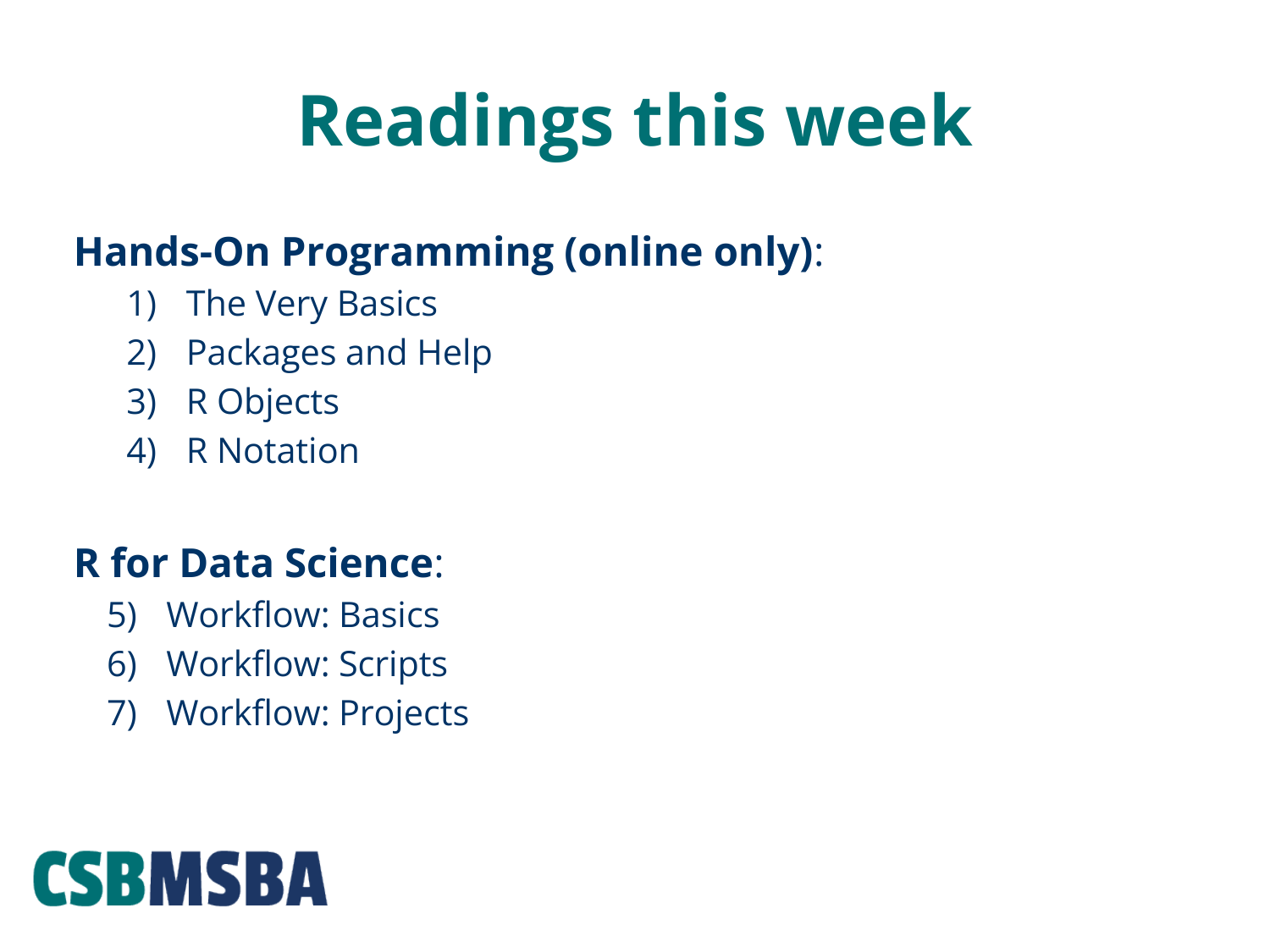

# Readings this week
Hands-On Programming (online only):
The Very Basics
Packages and Help
R Objects
R Notation

R for Data Science:
Workflow: Basics
Workflow: Scripts
Workflow: Projects